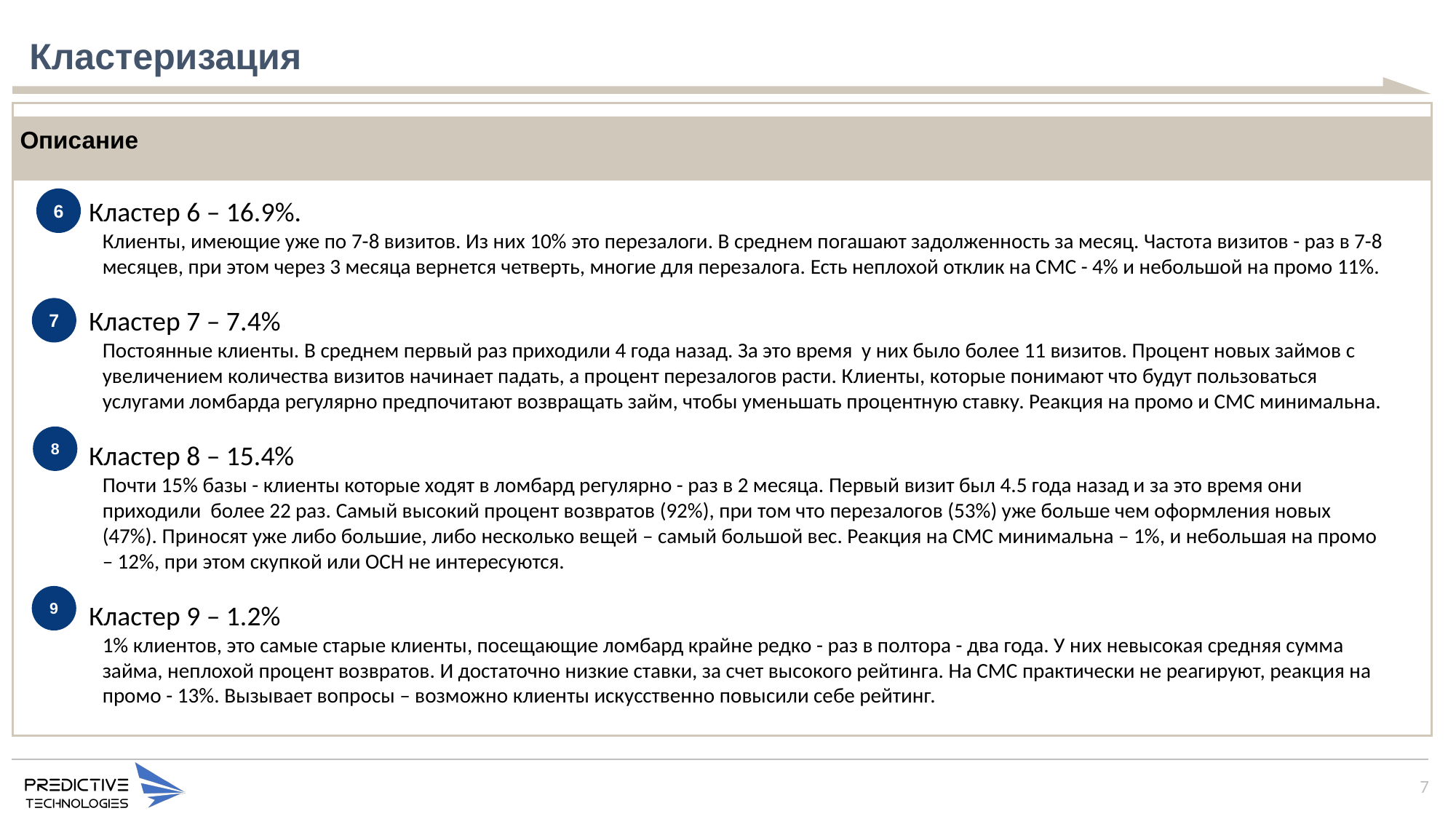

# Кластеризация

Описание

Кластер 6 – 16.9%.
Клиенты, имеющие уже по 7-8 визитов. Из них 10% это перезалоги. В среднем погашают задолженность за месяц. Частота визитов - раз в 7-8 месяцев, при этом через 3 месяца вернется четверть, многие для перезалога. Есть неплохой отклик на СМС - 4% и небольшой на промо 11%.

Кластер 7 – 7.4%
Постоянные клиенты. В среднем первый раз приходили 4 года назад. За это время  у них было более 11 визитов. Процент новых займов с увеличением количества визитов начинает падать, а процент перезалогов расти. Клиенты, которые понимают что будут пользоваться услугами ломбарда регулярно предпочитают возвращать займ, чтобы уменьшать процентную ставку. Реакция на промо и СМС минимальна.

Кластер 8 – 15.4%
Почти 15% базы - клиенты которые ходят в ломбард регулярно - раз в 2 месяца. Первый визит был 4.5 года назад и за это время они приходили  более 22 раз. Самый высокий процент возвратов (92%), при том что перезалогов (53%) уже больше чем оформления новых (47%). Приносят уже либо большие, либо несколько вещей – самый большой вес. Реакция на СМС минимальна – 1%, и небольшая на промо – 12%, при этом скупкой или ОСН не интересуются.

Кластер 9 – 1.2%
1% клиентов, это самые старые клиенты, посещающие ломбард крайне редко - раз в полтора - два года. У них невысокая средняя сумма займа, неплохой процент возвратов. И достаточно низкие ставки, за счет высокого рейтинга. На СМС практически не реагируют, реакция на промо - 13%. Вызывает вопросы – возможно клиенты искусственно повысили себе рейтинг.
6
7
8
9
7